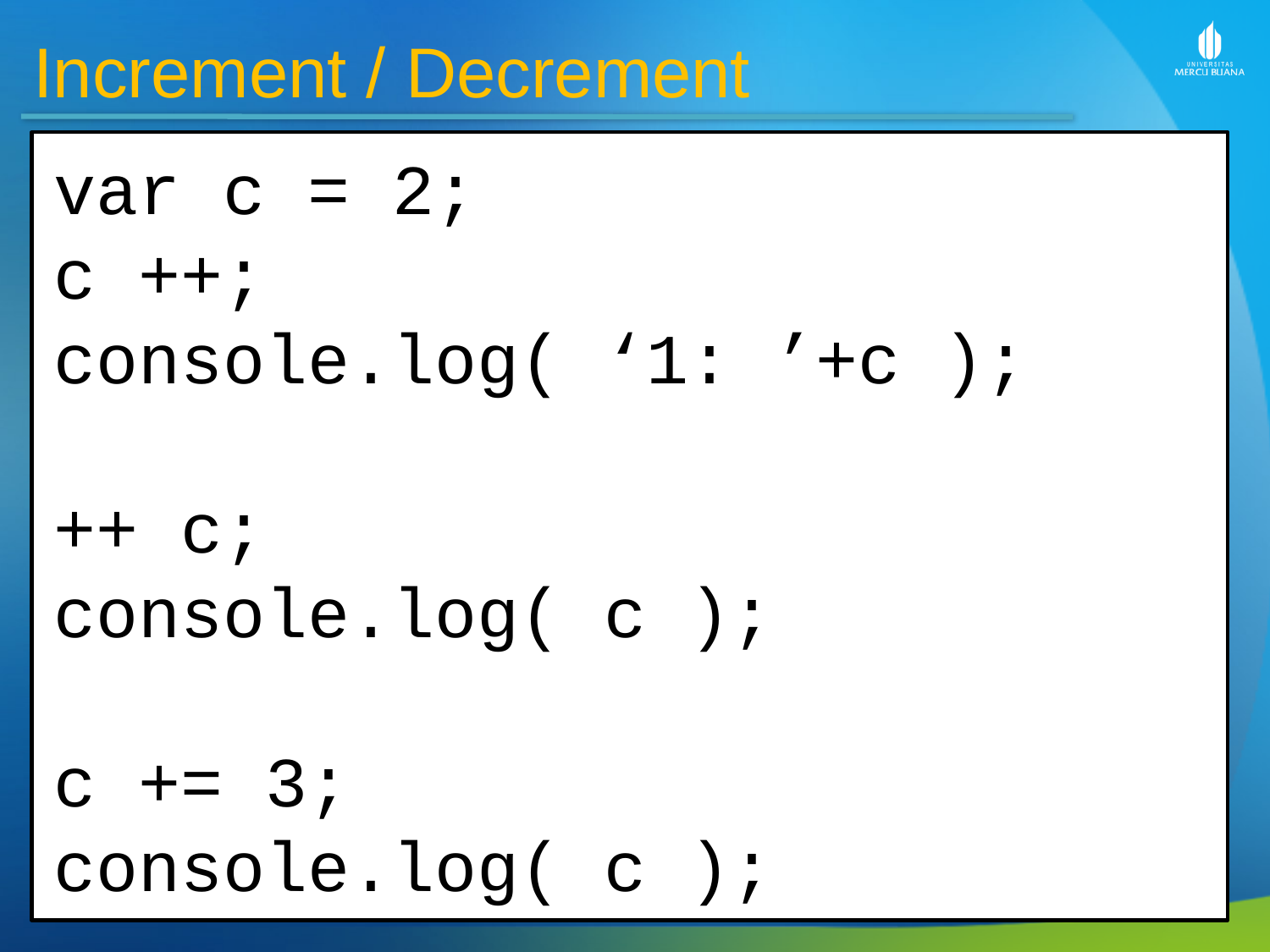

Increment / Decrement

var c = 2;
c ++;
console.log( ‘1: ’+c );

++ c;
console.log( c );

c += 3;
console.log( c );